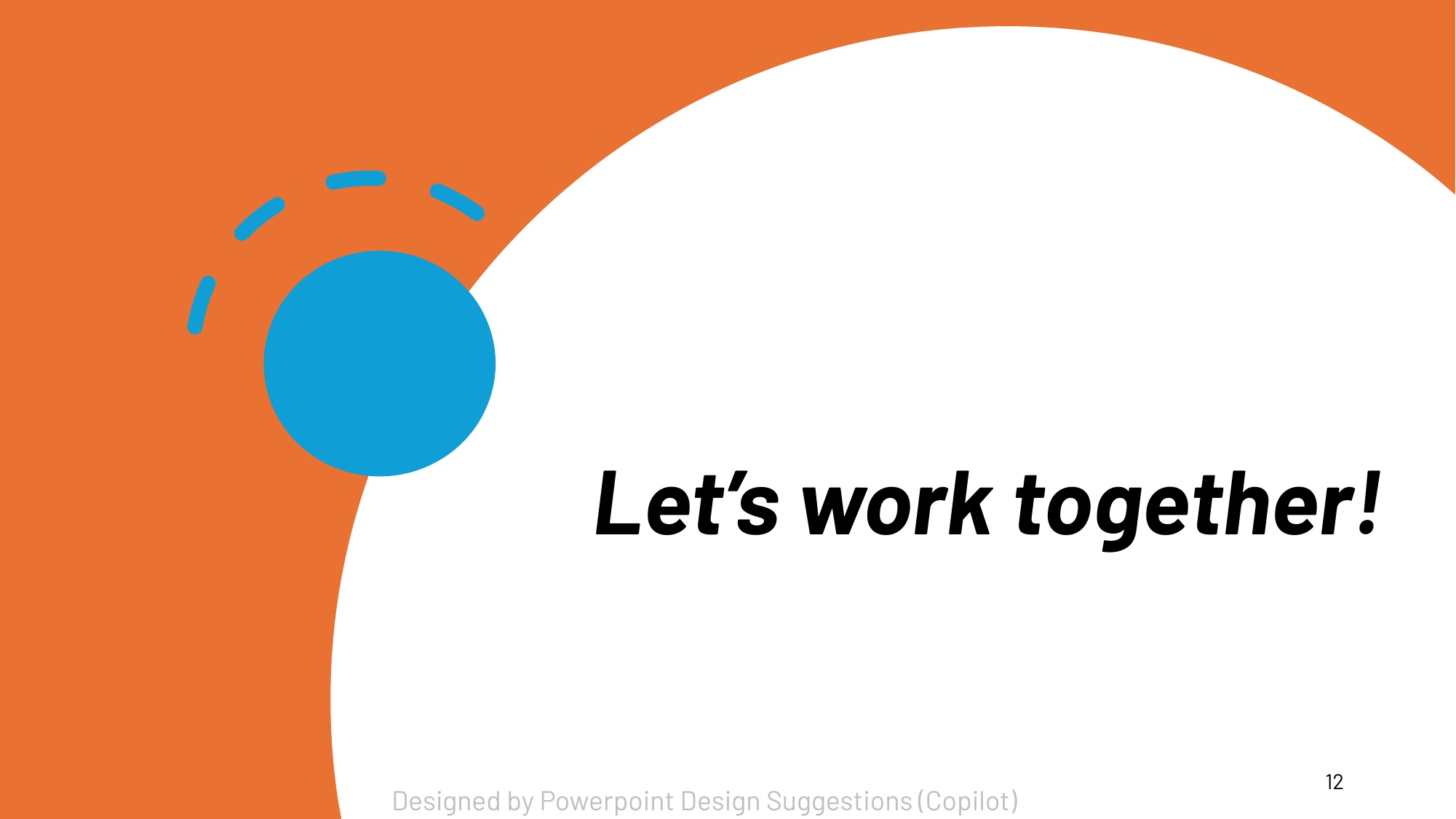

# Let’s work together!

12
Designed by Powerpoint Design Suggestions (Copilot)